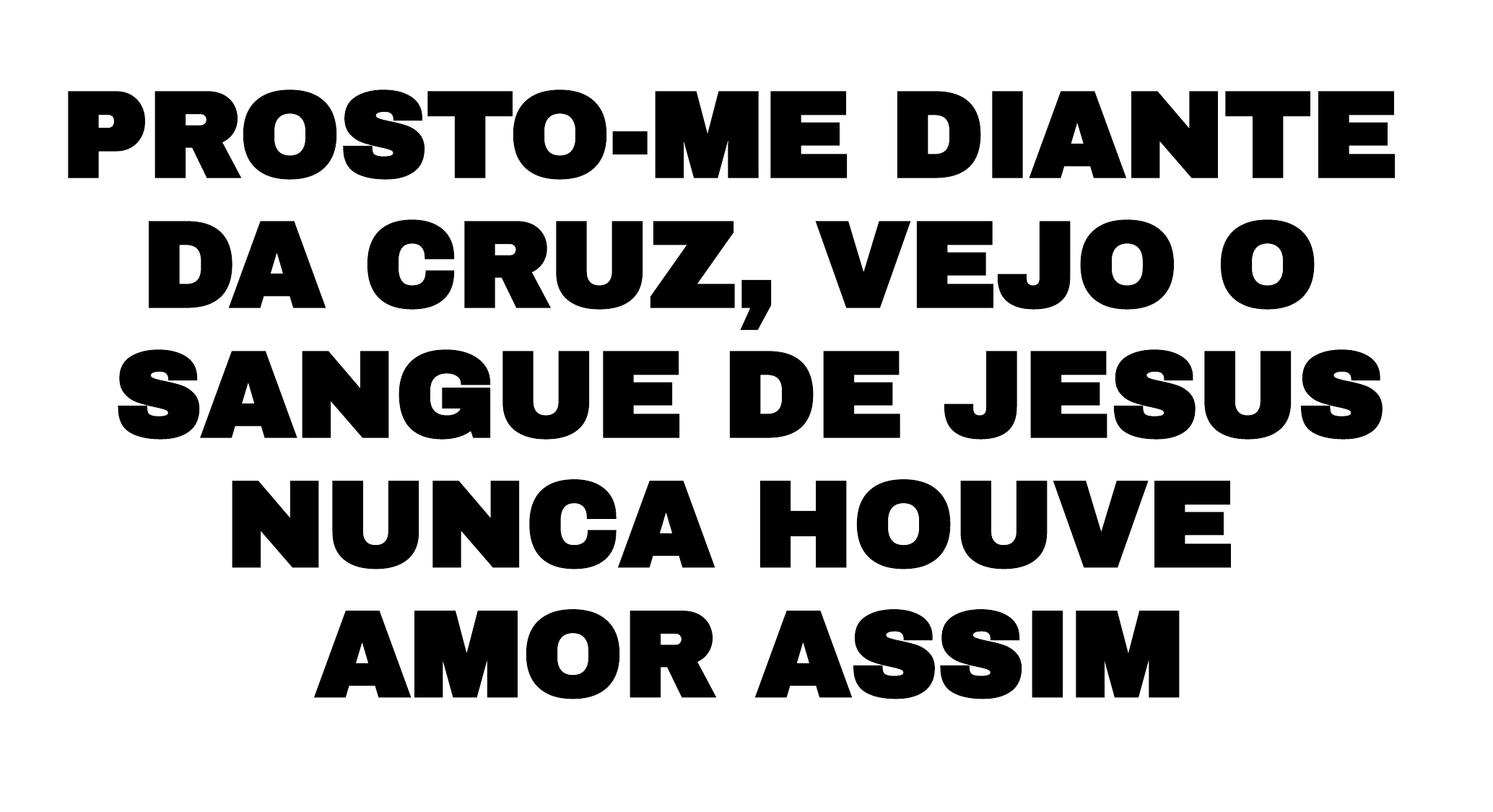

# PROSTO-ME DIANTE DA CRUZ, VEJO O SANGUE DE JESUS NUNCA HOUVE AMOR ASSIM